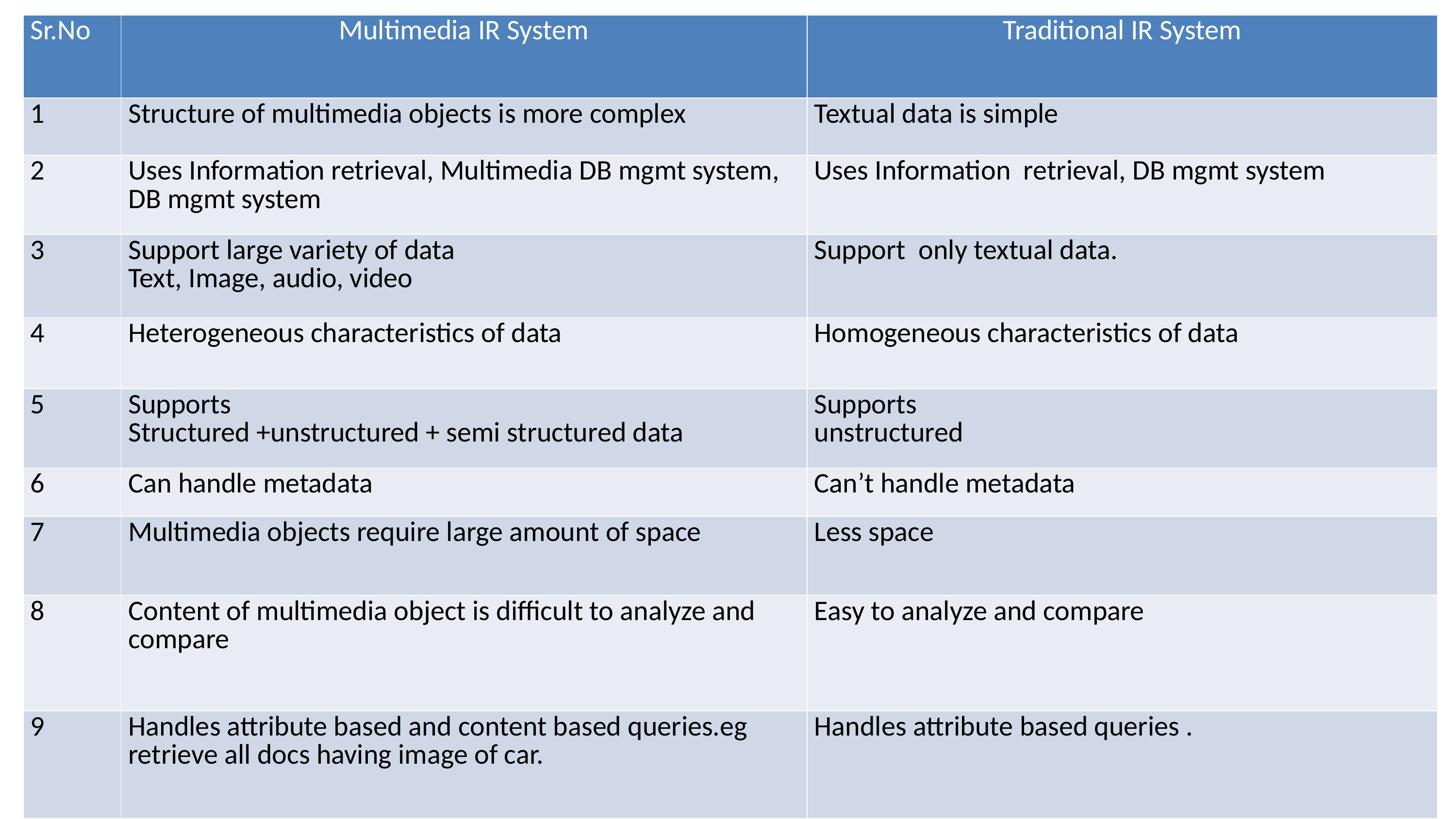

| Sr.No | Multimedia IR System | Traditional IR System |
| --- | --- | --- |
| 1 | Structure of multimedia objects is more complex | Textual data is simple |
| 2 | Uses Information retrieval, Multimedia DB mgmt system, DB mgmt system | Uses Information retrieval, DB mgmt system |
| 3 | Support large variety of data Text, Image, audio, video | Support only textual data. |
| 4 | Heterogeneous characteristics of data | Homogeneous characteristics of data |
| 5 | Supports Structured +unstructured + semi structured data | Supports unstructured |
| 6 | Can handle metadata | Can’t handle metadata |
| 7 | Multimedia objects require large amount of space | Less space |
| 8 | Content of multimedia object is difficult to analyze and compare | Easy to analyze and compare |
| 9 | Handles attribute based and content based queries.eg retrieve all docs having image of car. | Handles attribute based queries . |